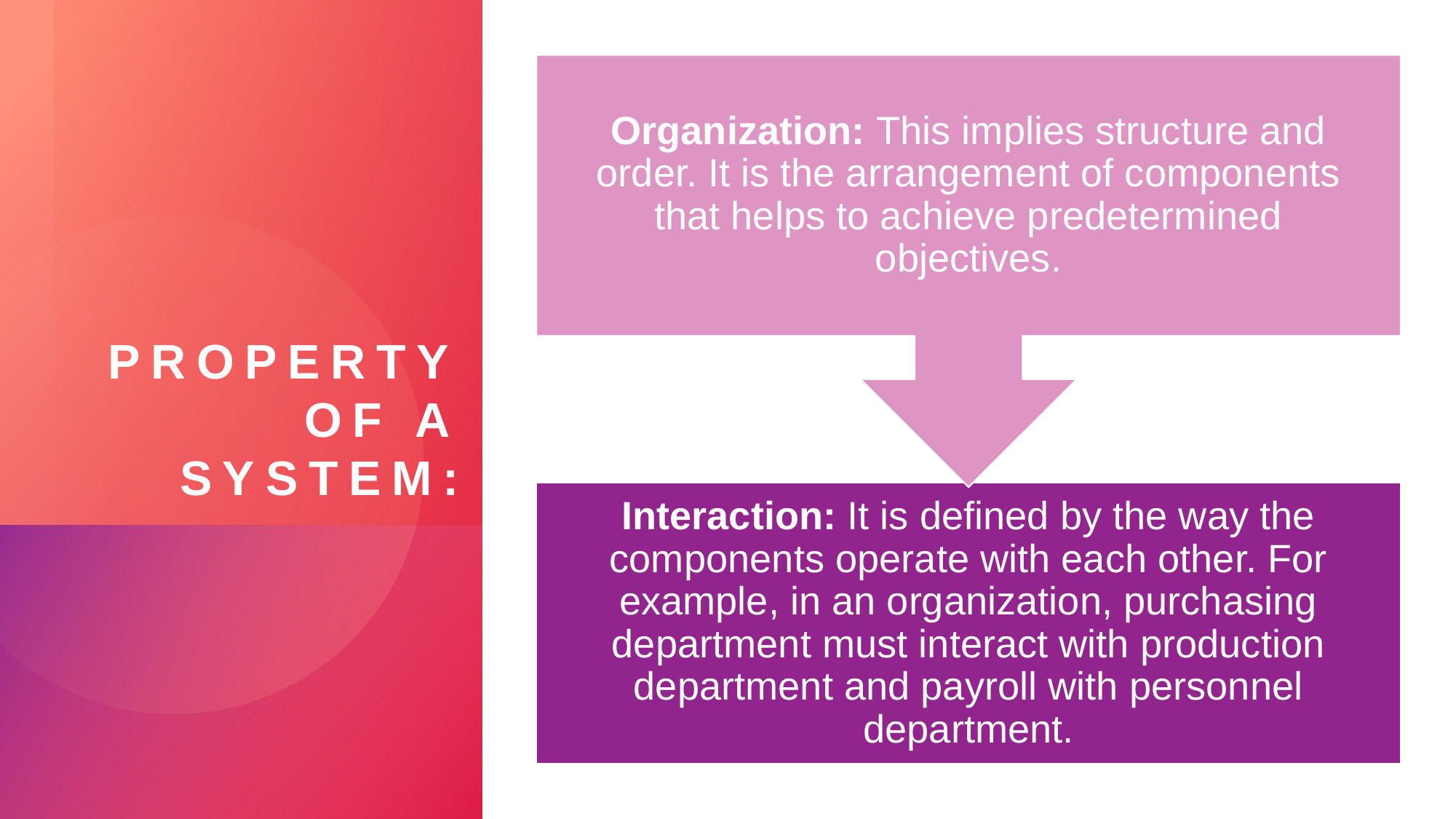

Interaction: It is defined by the way the components operate with each other. For example, in an organization, purchasing department must interact with production department and payroll with personnel department.
Organization: This implies structure and order. It is the arrangement of components that helps to achieve predetermined objectives.
# Property of a System: